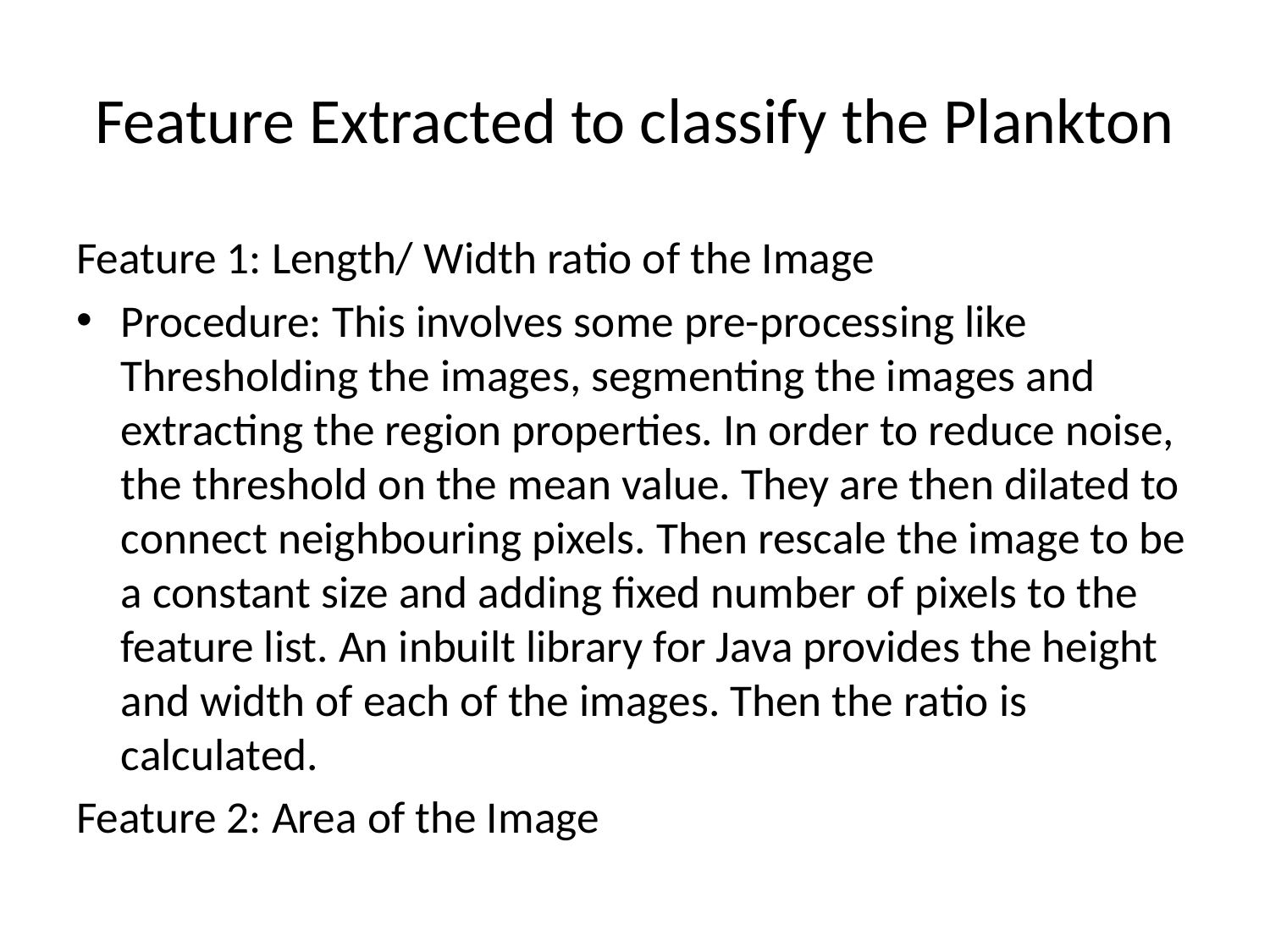

# Feature Extracted to classify the Plankton
Feature 1: Length/ Width ratio of the Image
Procedure: This involves some pre-processing like Thresholding the images, segmenting the images and extracting the region properties. In order to reduce noise, the threshold on the mean value. They are then dilated to connect neighbouring pixels. Then rescale the image to be a constant size and adding fixed number of pixels to the feature list. An inbuilt library for Java provides the height and width of each of the images. Then the ratio is calculated.
Feature 2: Area of the Image